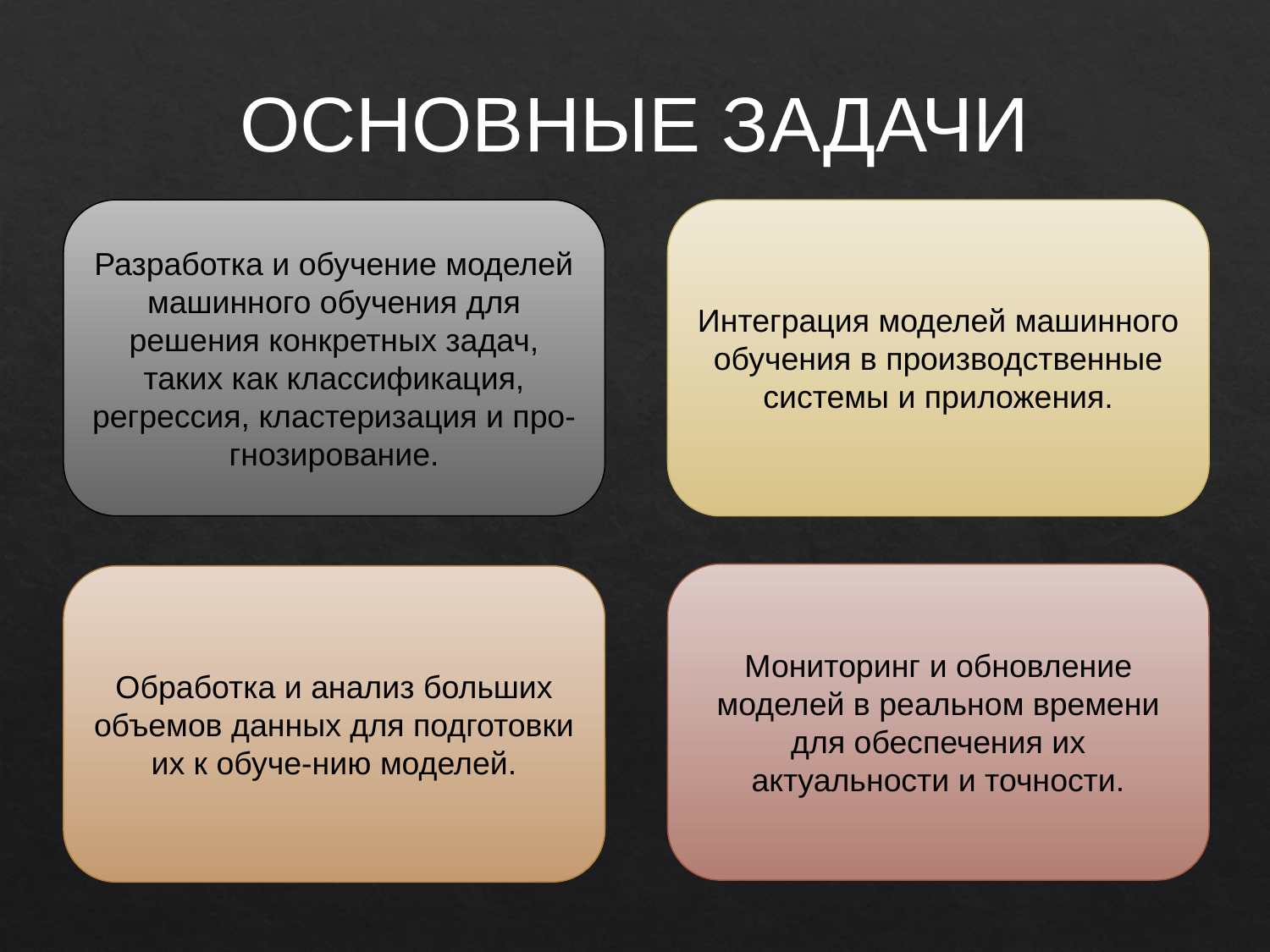

ОСНОВНЫЕ ЗАДАЧИ
Разработка и обучение моделей машинного обучения для решения конкретных задач, таких как классификация, регрессия, кластеризация и про-гнозирование.
Интеграция моделей машинного обучения в производственные системы и приложения.
Мониторинг и обновление моделей в реальном времени для обеспечения их актуальности и точности.
Обработка и анализ больших объемов данных для подготовки их к обуче-нию моделей.